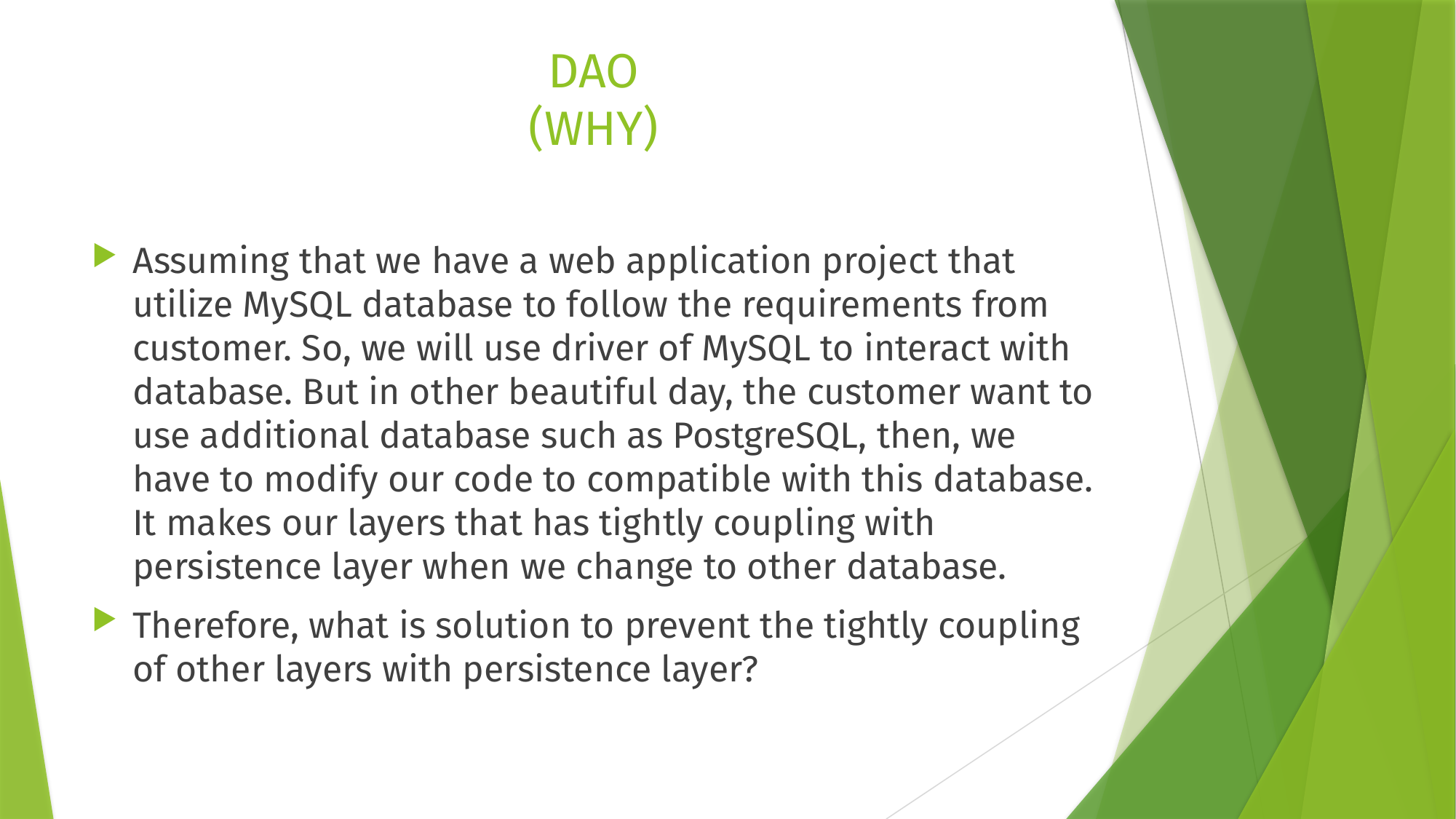

# DAO (WHY)
Assuming that we have a web application project that utilize MySQL database to follow the requirements from customer. So, we will use driver of MySQL to interact with database. But in other beautiful day, the customer want to use additional database such as PostgreSQL, then, we have to modify our code to compatible with this database. It makes our layers that has tightly coupling with persistence layer when we change to other database.
Therefore, what is solution to prevent the tightly coupling of other layers with persistence layer?